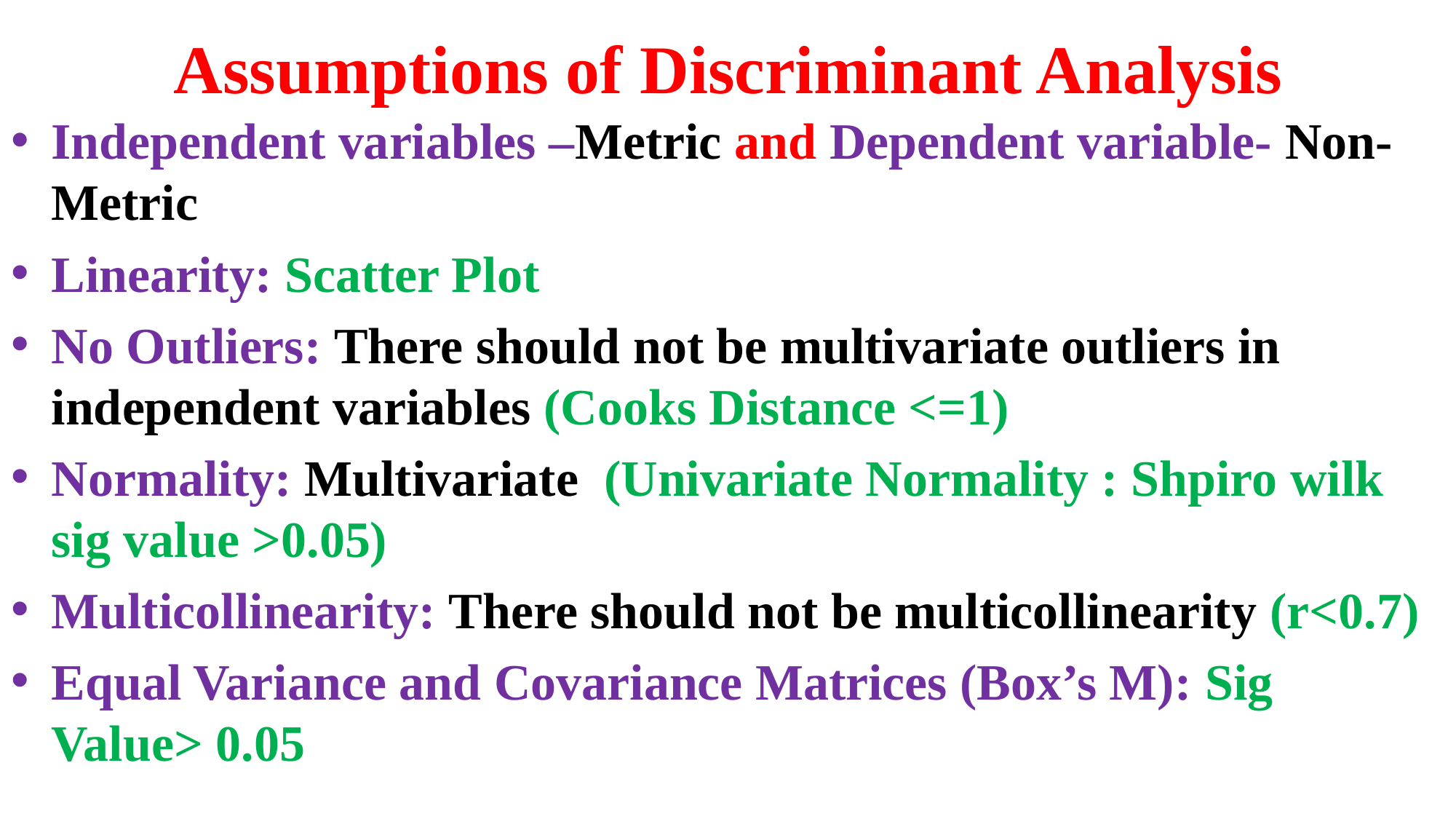

# Assumptions of Discriminant Analysis
Independent variables –Metric and Dependent variable- Non-Metric
Linearity: Scatter Plot
No Outliers: There should not be multivariate outliers in independent variables (Cooks Distance <=1)
Normality: Multivariate  (Univariate Normality : Shpiro wilk sig value >0.05)
Multicollinearity: There should not be multicollinearity (r<0.7)
Equal Variance and Covariance Matrices (Box’s M): Sig Value> 0.05